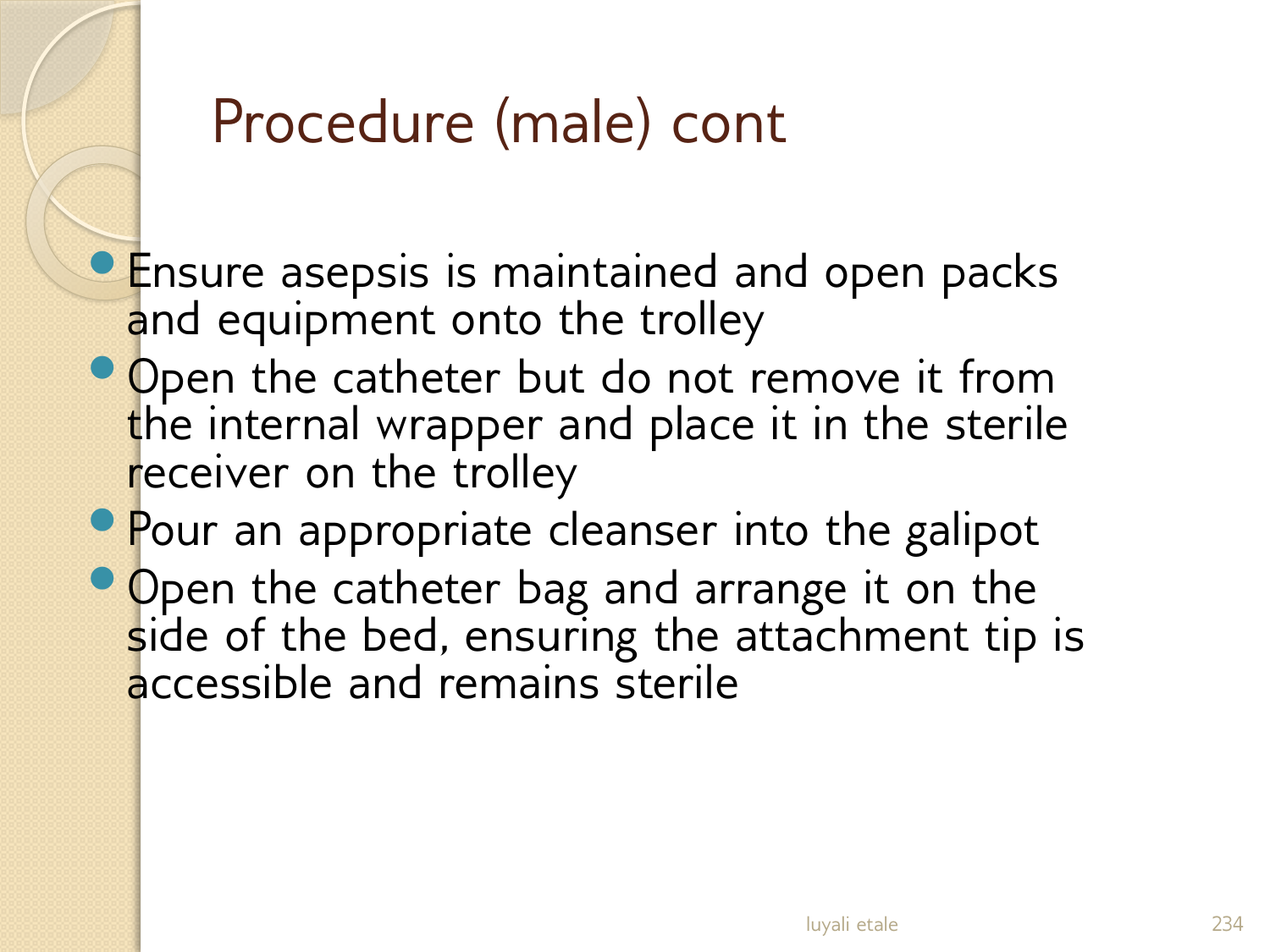

# Procedure (male) cont
Ensure asepsis is maintained and open packs and equipment onto the trolley
Open the catheter but do not remove it from the internal wrapper and place it in the sterile receiver on the trolley
Pour an appropriate cleanser into the galipot
Open the catheter bag and arrange it on the side of the bed, ensuring the attachment tip is accessible and remains sterile
luyali etale
234